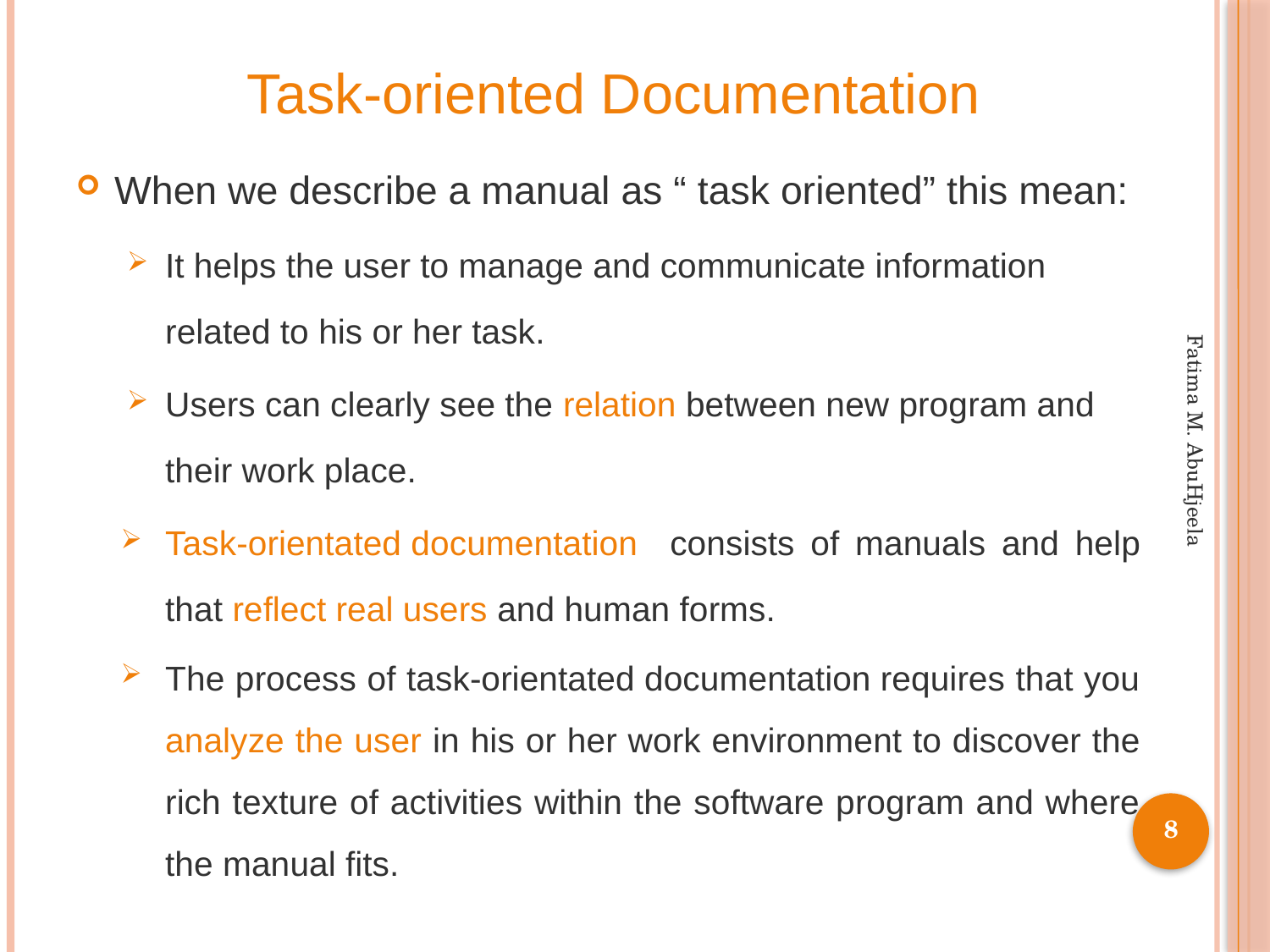

# Task-oriented Documentation
When we describe a manual as “ task oriented” this mean:
It helps the user to manage and communicate information related to his or her task.
Users can clearly see the relation between new program and their work place.
Task-orientated documentation  consists of manuals and help that reflect real users and human forms.
The process of task-orientated documentation requires that you analyze the user in his or her work environment to discover the rich texture of activities within the software program and where the manual fits.

Fatima M. AbuHjeela
8